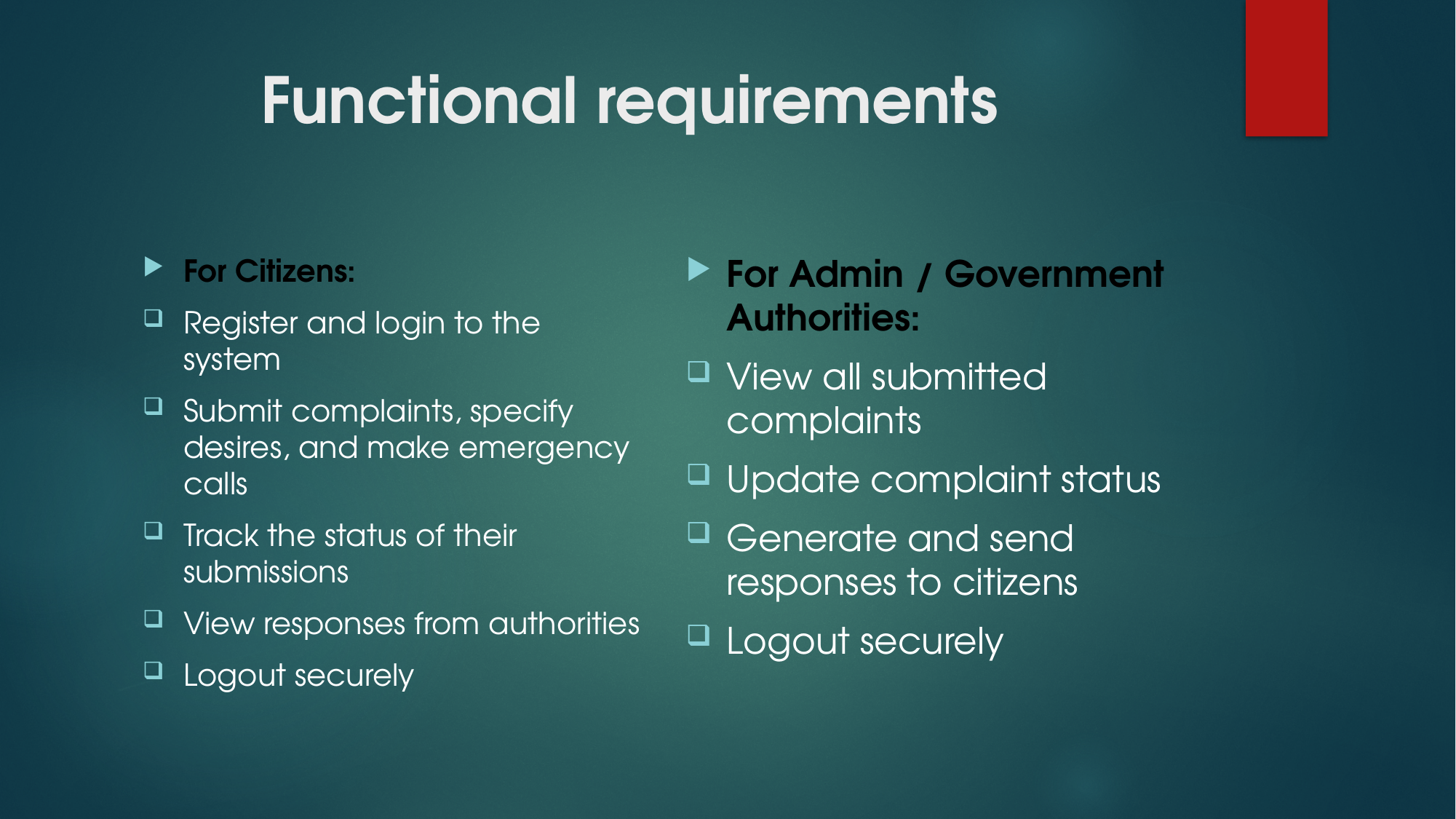

# Functional requirements
For Admin / Government Authorities:
View all submitted complaints
Update complaint status
Generate and send responses to citizens
Logout securely
For Citizens:
Register and login to the system
Submit complaints, specify desires, and make emergency calls
Track the status of their submissions
View responses from authorities
Logout securely